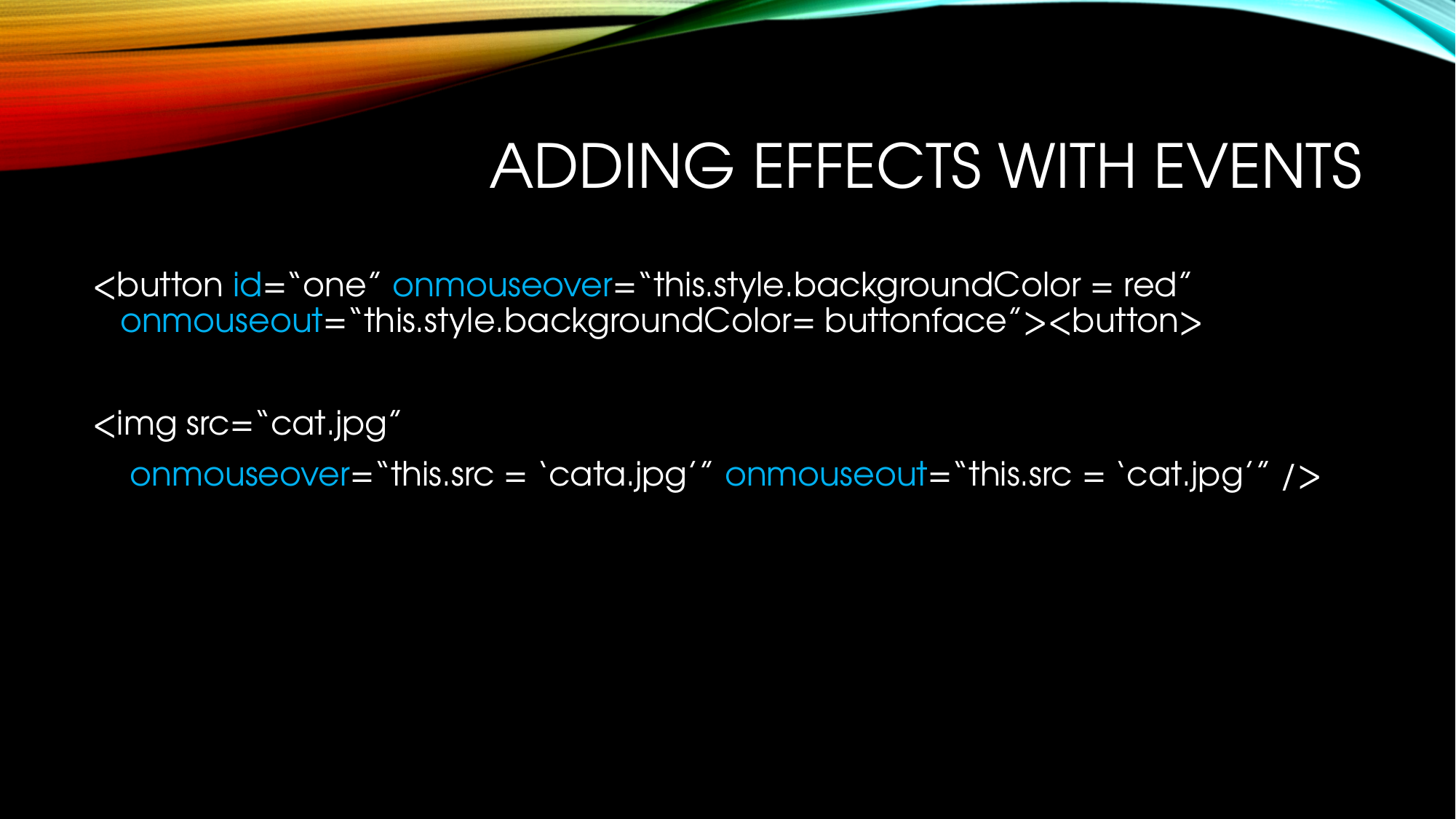

# Adding effects with events
<button id=“one” onmouseover=“this.style.backgroundColor = red” onmouseout=“this.style.backgroundColor= buttonface”><button>

<img src=“cat.jpg”
    onmouseover=“this.src = ‘cata.jpg’” onmouseout=“this.src = ‘cat.jpg’” />